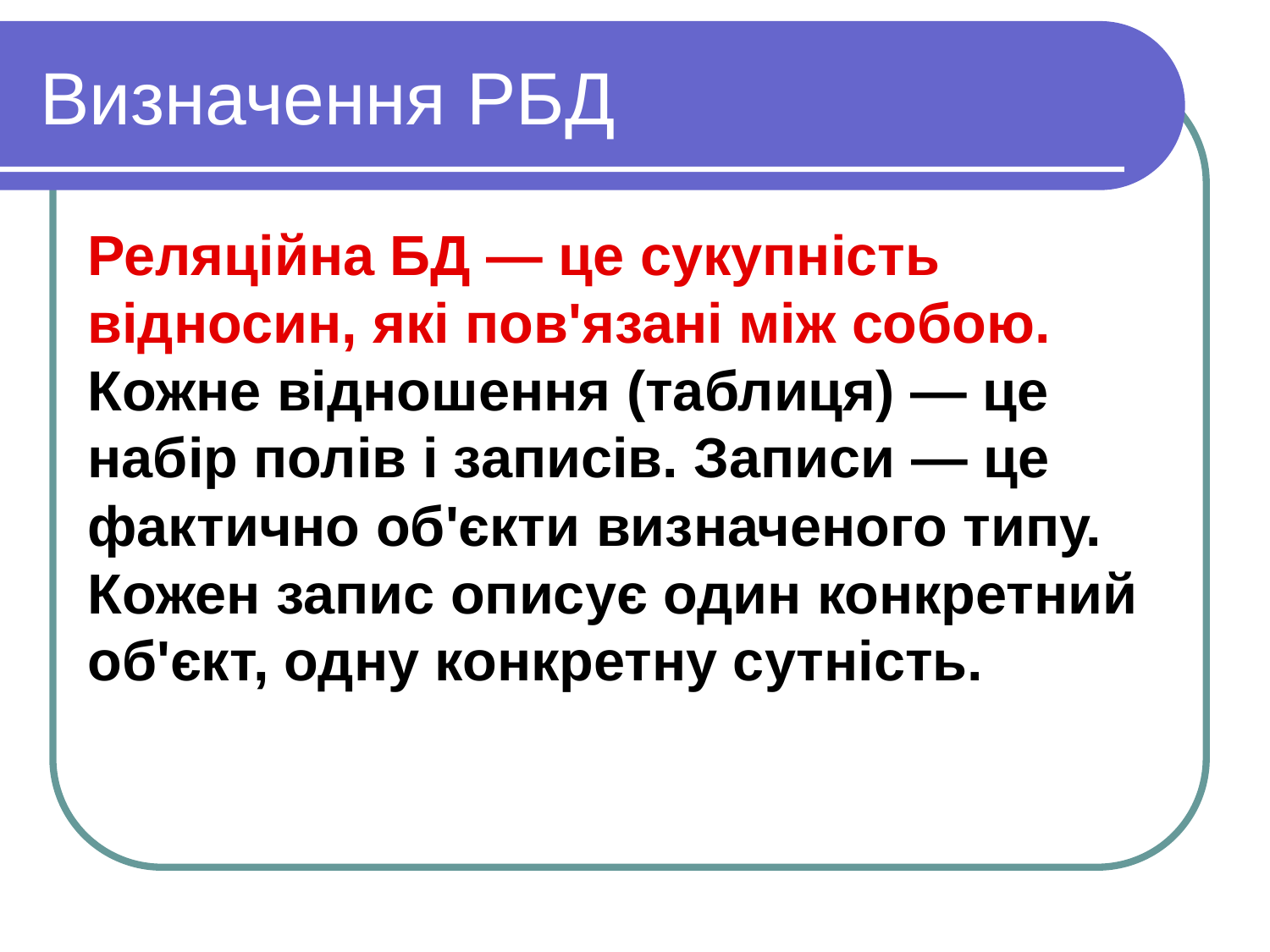

Визначення РБД
Реляційна БД — це сукупність відносин, які пов'язані між собою. Кожне відношення (таблиця) — це набір полів і записів. Записи — це фактично об'єкти визначеного типу. Кожен запис описує один конкретний об'єкт, одну конкретну сутність.